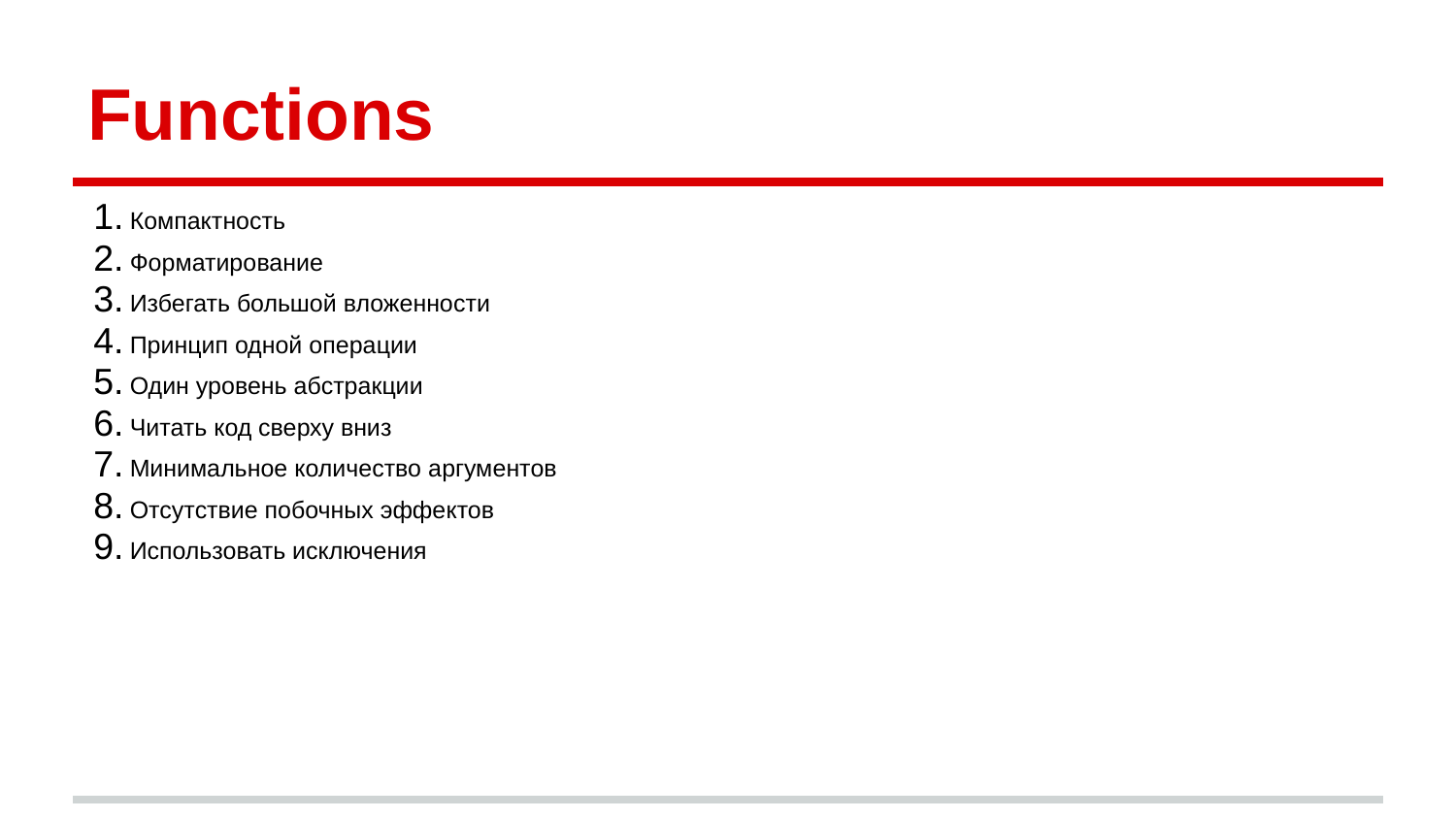

# Functions
Компактность
Форматирование
Избегать большой вложенности
Принцип одной операции
Один уровень абстракции
Читать код сверху вниз
Минимальное количество аргументов
Отсутствие побочных эффектов
Использовать исключения